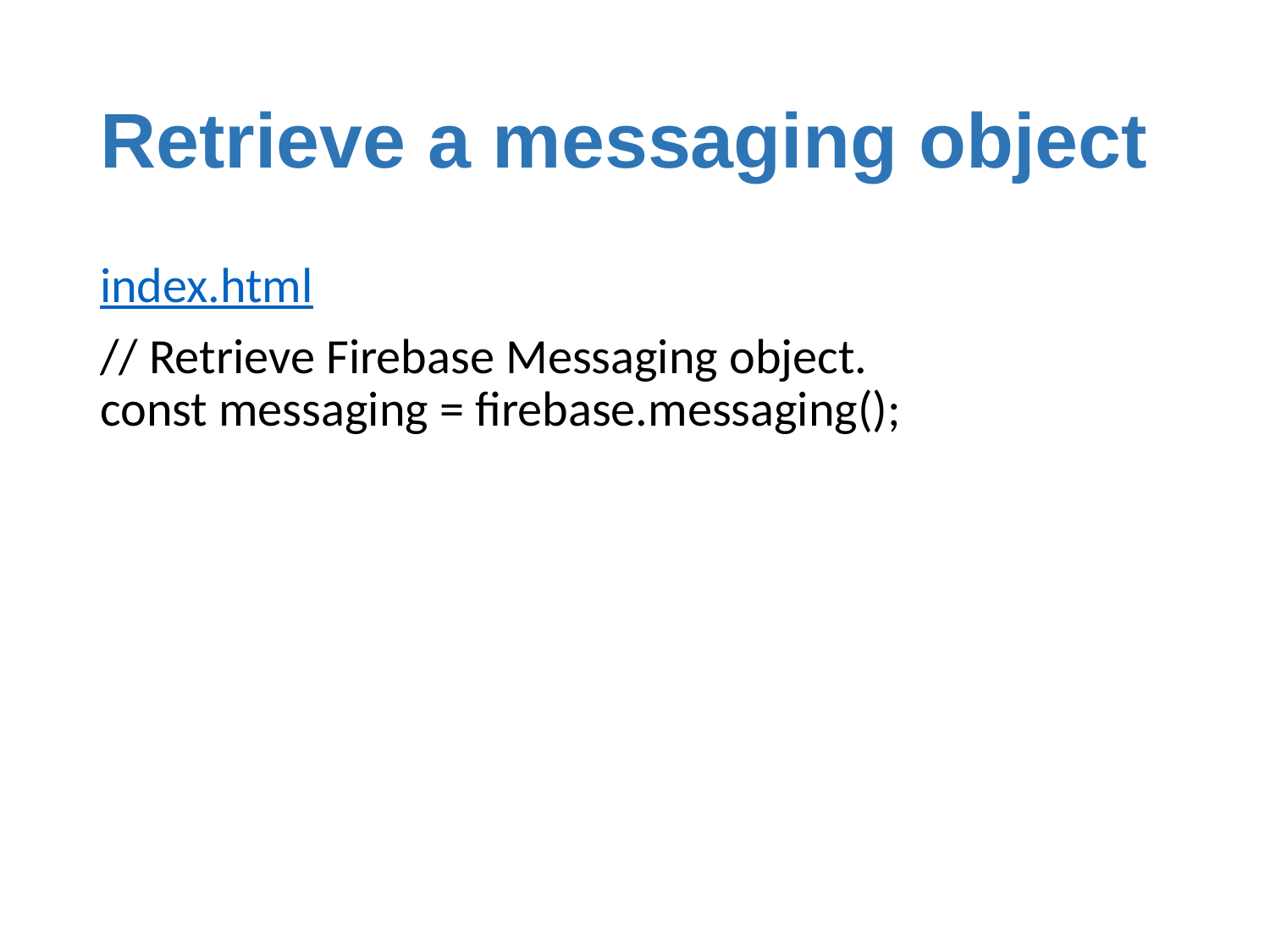

# Retrieve a messaging object
index.html
// Retrieve Firebase Messaging object.
const messaging = firebase.messaging();